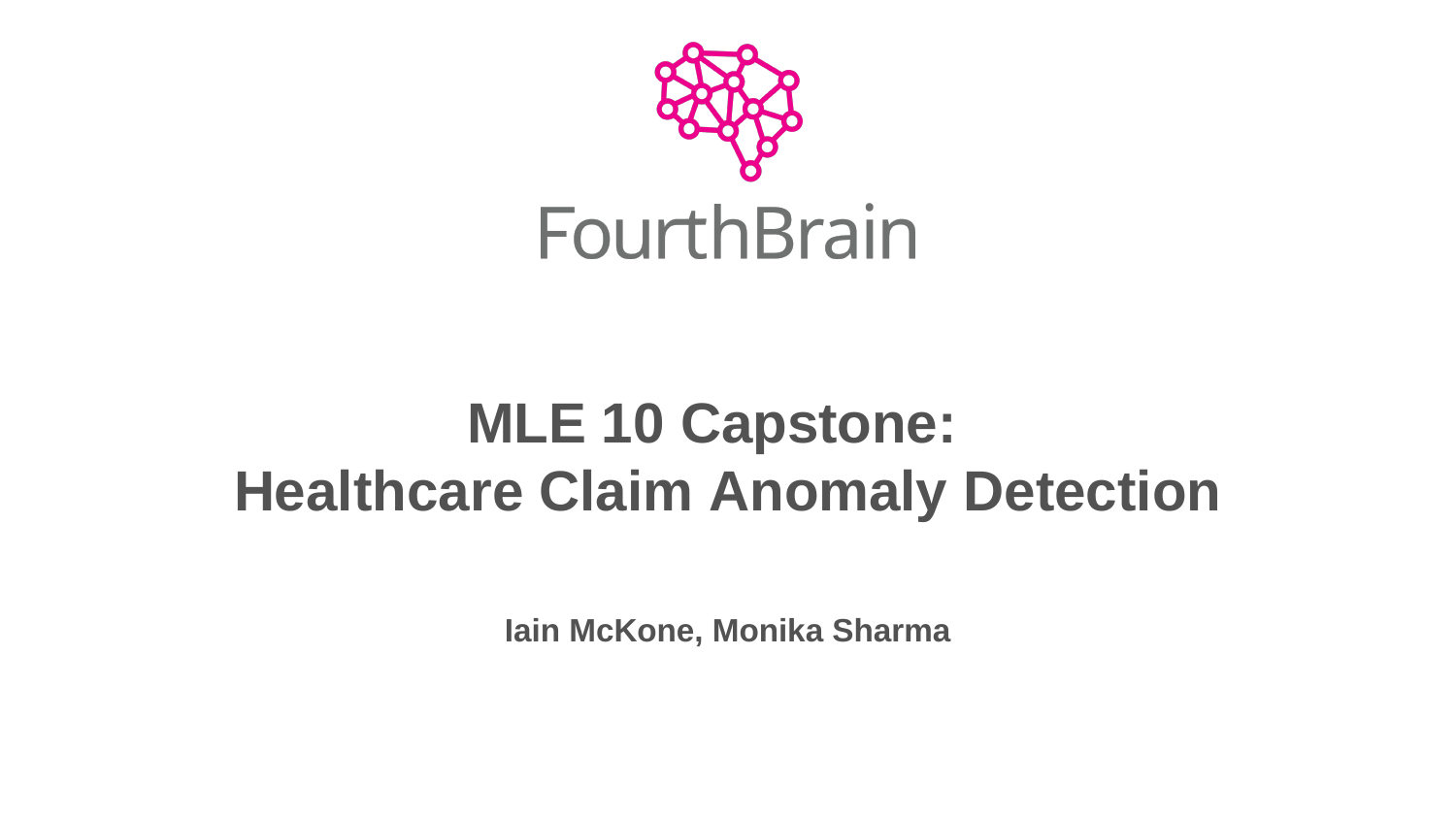

MLE 10 Capstone:
Healthcare Claim Anomaly Detection
Iain McKone, Monika Sharma